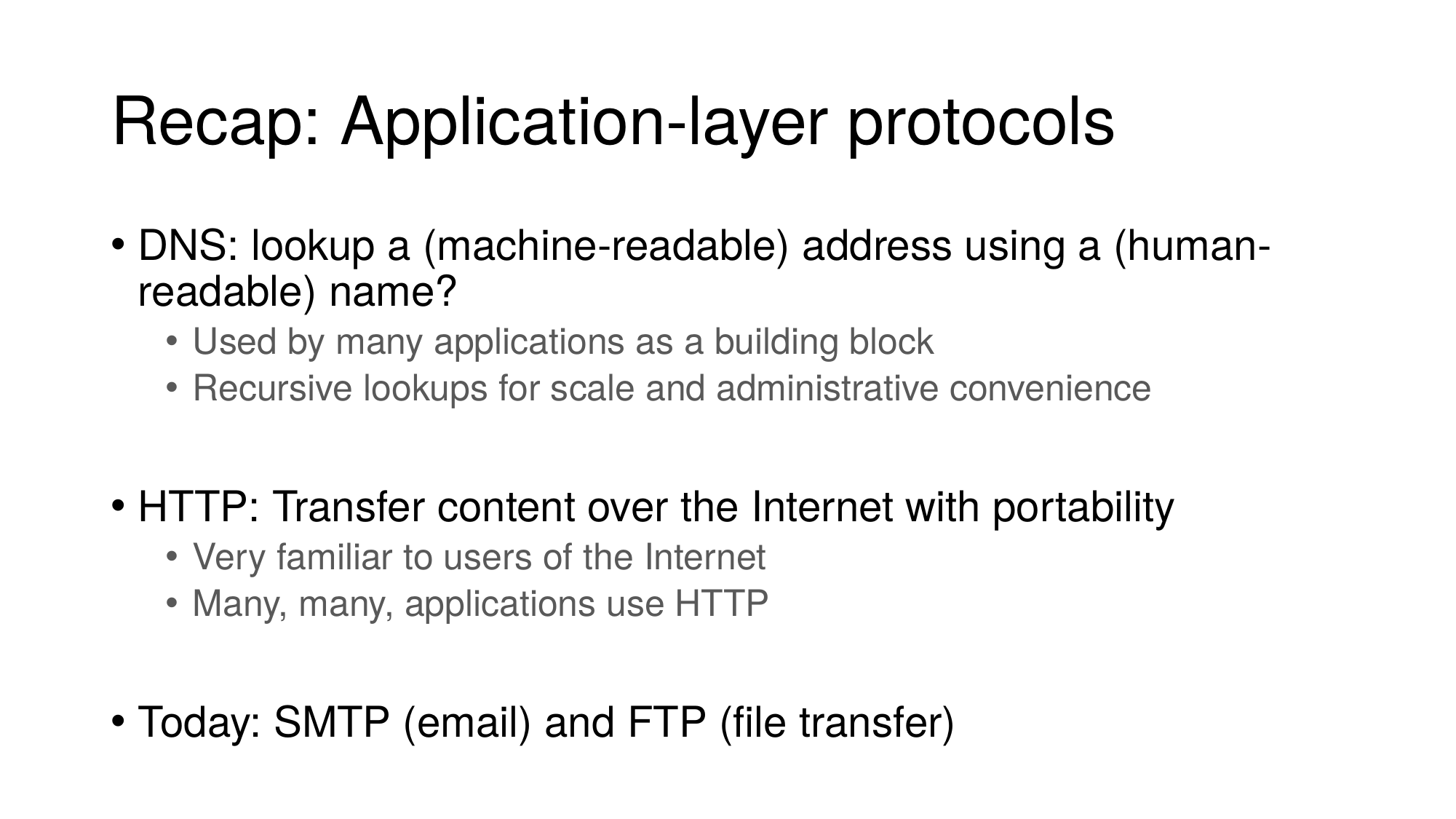

# Recap: Application-layer protocols
DNS: lookup a (machine-readable) address using a (human-readable) name?
Used by many applications as a building block
Recursive lookups for scale and administrative convenience

HTTP: Transfer content over the Internet with portability
Very familiar to users of the Internet
Many, many, applications use HTTP

Today: SMTP (email) and FTP (file transfer)